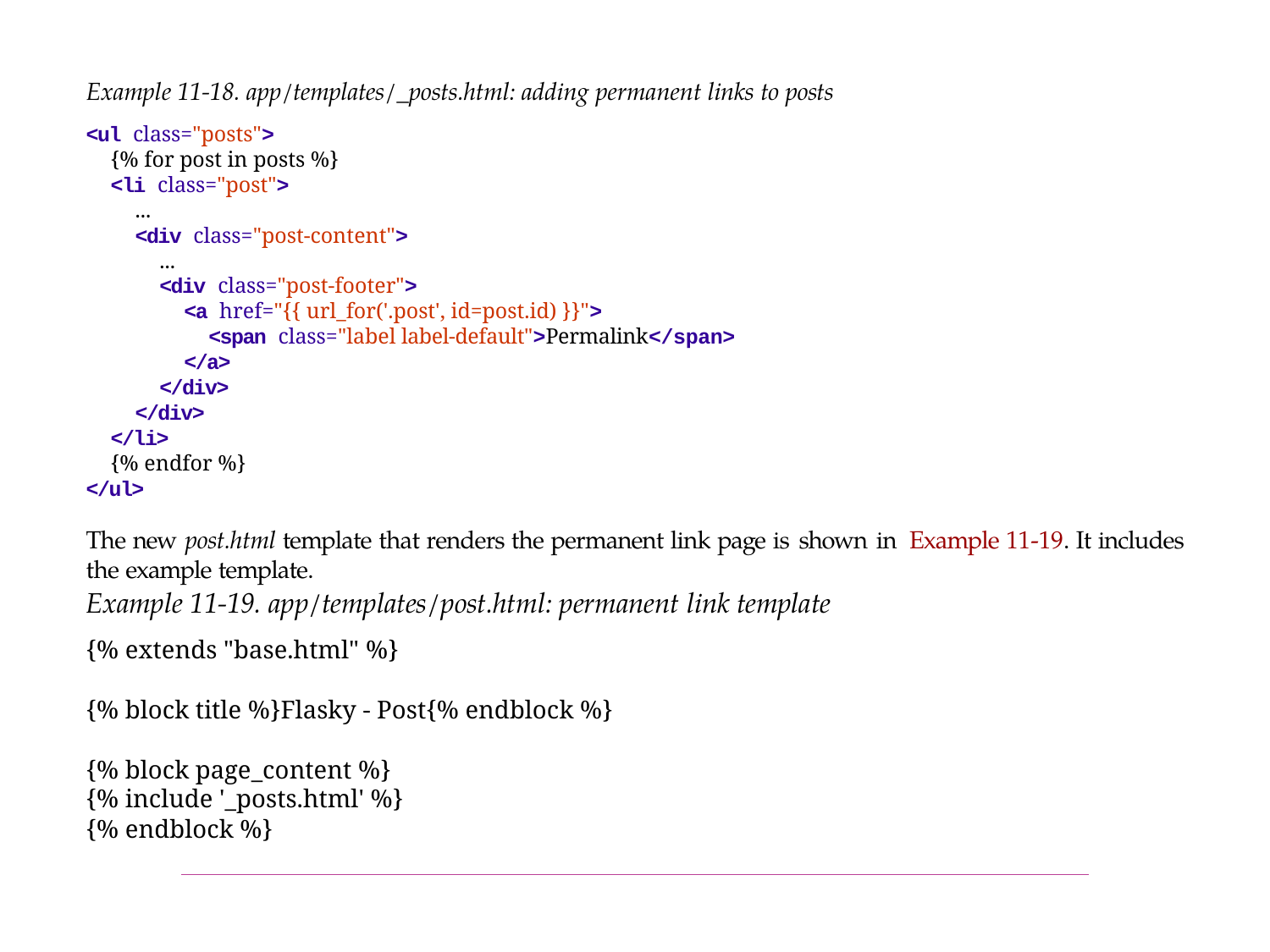

Example 11-18. app/templates/_posts.html: adding permanent links to posts
<ul class="posts">
{% for post in posts %}
<li class="post">
...
<div class="post-content">
...
<div class="post-footer">
<a href="{{ url_for('.post', id=post.id) }}">
<span class="label label-default">Permalink</span>
</a>
</div>
</div>
</li>
{% endfor %}
</ul>

The new post.html template that renders the permanent link page is shown in  Example 11-19. It includes the example template.
Example 11-19. app/templates/post.html: permanent link template
{% extends "base.html" %}

{% block title %}Flasky - Post{% endblock %}

{% block page_content %}
{% include '_posts.html' %}
{% endblock %}